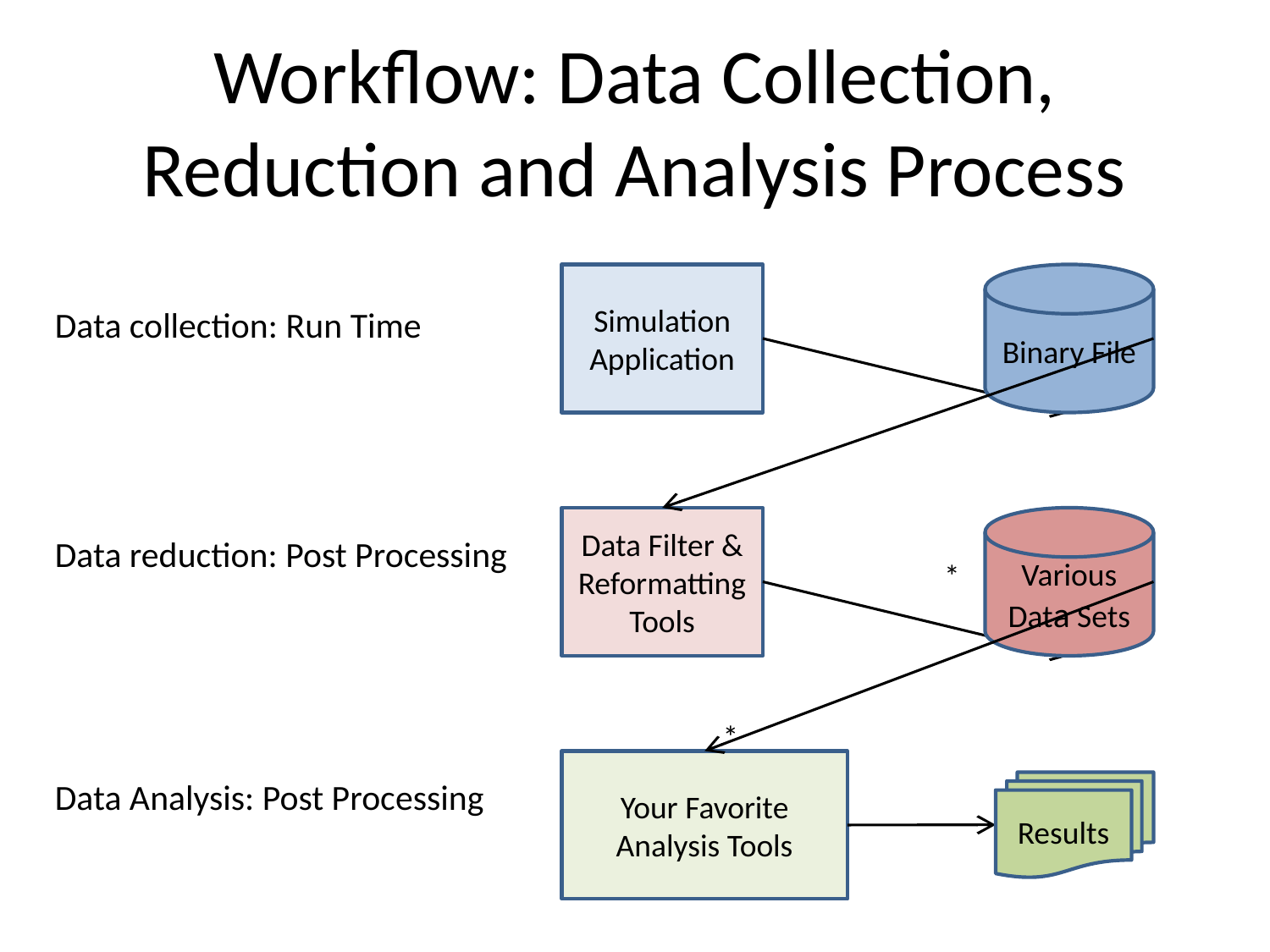

# Workflow: Data Collection, Reduction and Analysis Process
Simulation
Application
Binary File
Data collection: Run Time
Data Filter & Reformatting Tools
Various Data Sets
Data reduction: Post Processing
*
*
Your Favorite Analysis Tools
Data Analysis: Post Processing
Results